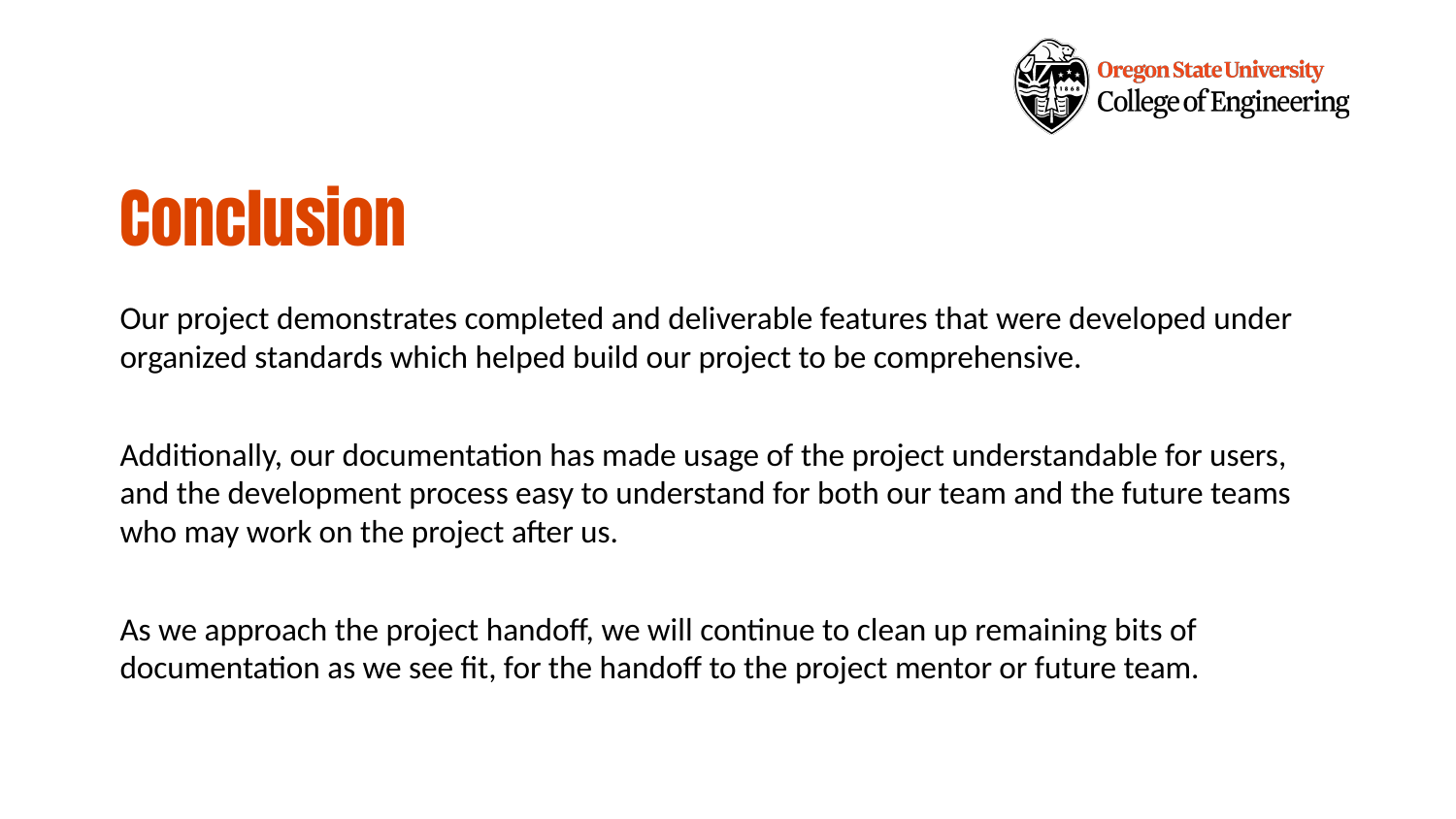

# Conclusion
Our project demonstrates completed and deliverable features that were developed under organized standards which helped build our project to be comprehensive.

Additionally, our documentation has made usage of the project understandable for users, and the development process easy to understand for both our team and the future teams who may work on the project after us.

As we approach the project handoff, we will continue to clean up remaining bits of documentation as we see fit, for the handoff to the project mentor or future team.